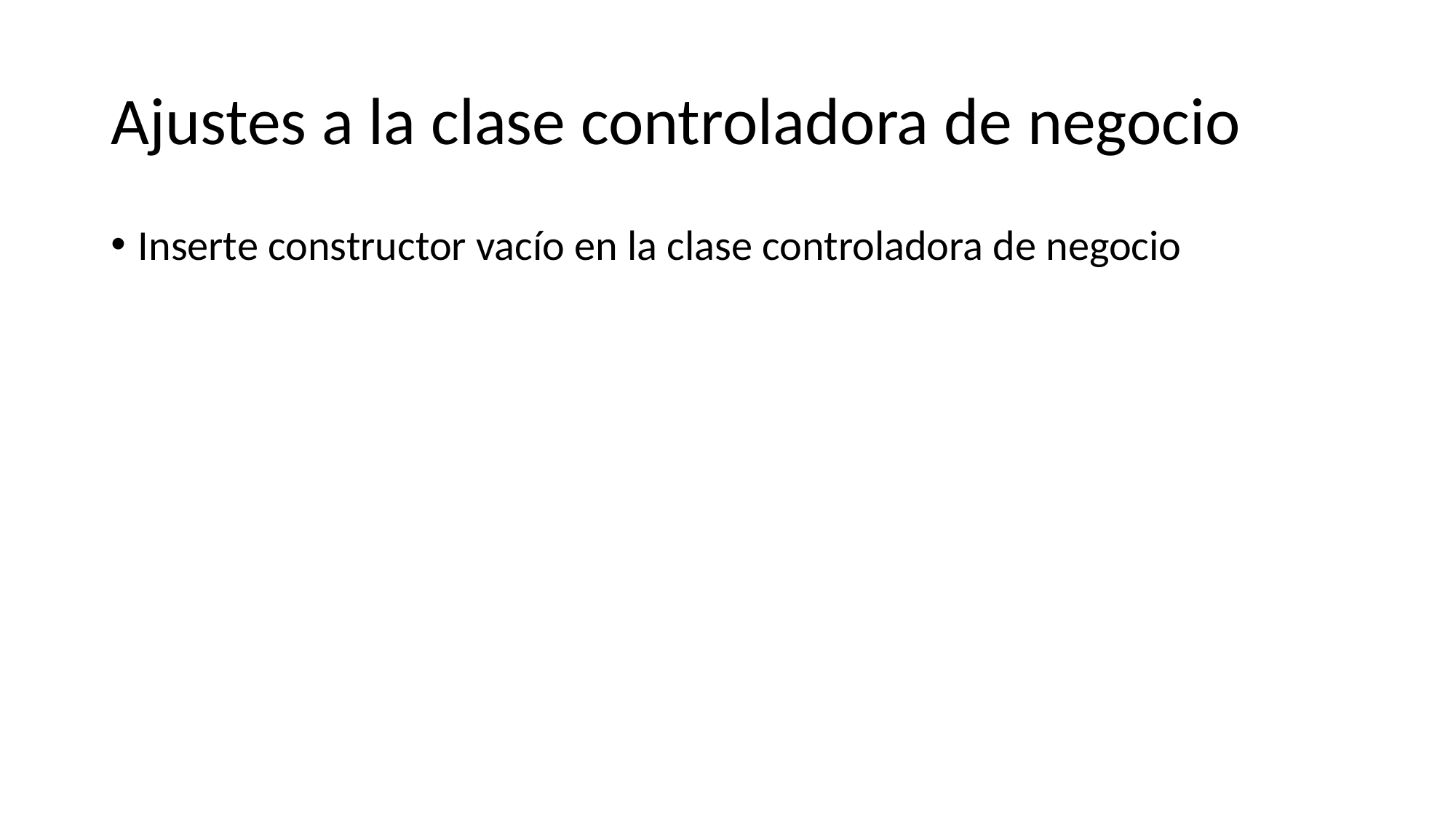

# Ajustes a la clase controladora de negocio
Inserte constructor vacío en la clase controladora de negocio